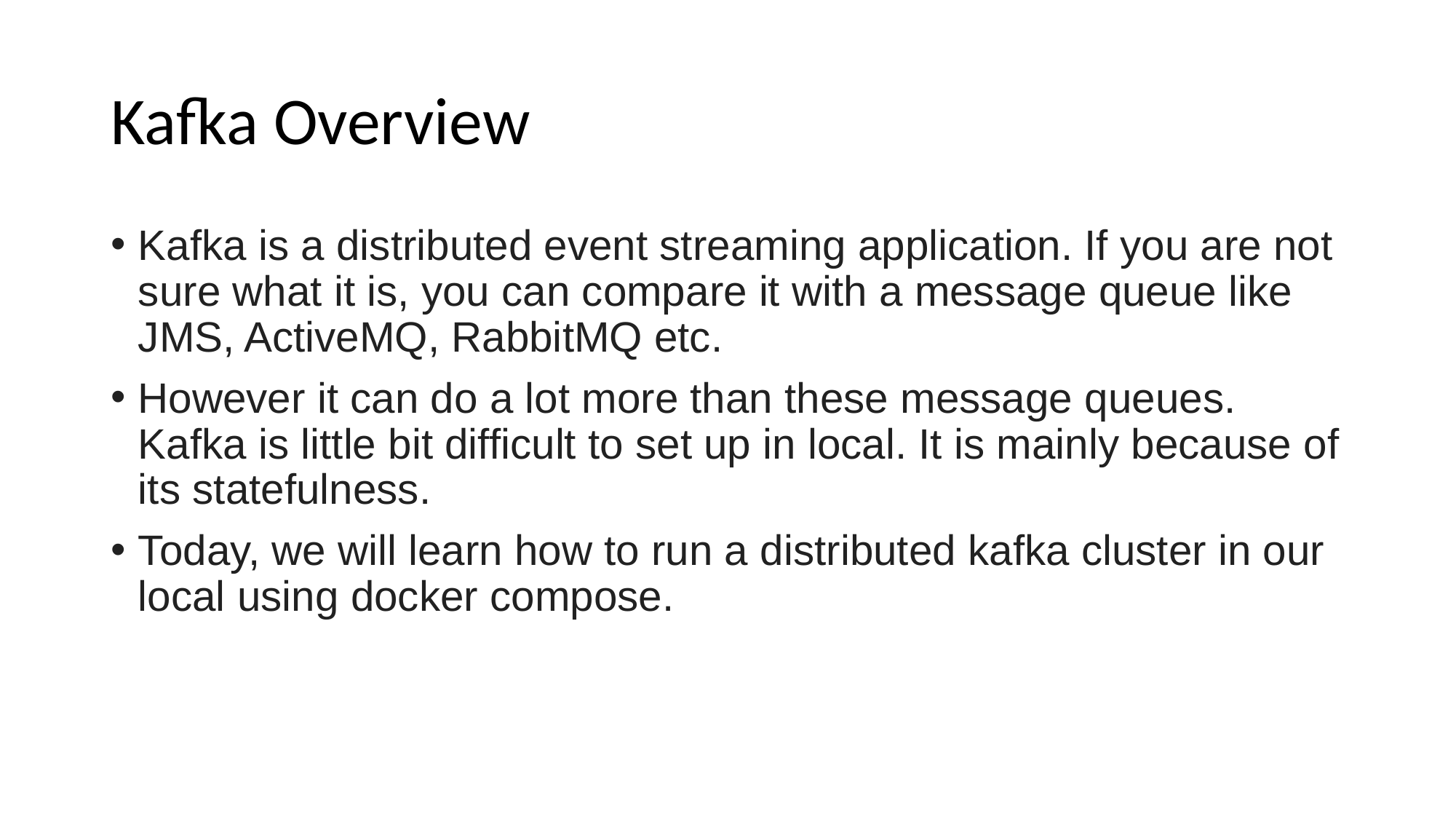

# Kafka Overview
Kafka is a distributed event streaming application. If you are not sure what it is, you can compare it with a message queue like JMS, ActiveMQ, RabbitMQ etc.
However it can do a lot more than these message queues. Kafka is little bit difficult to set up in local. It is mainly because of its statefulness.
Today, we will learn how to run a distributed kafka cluster in our local using docker compose.